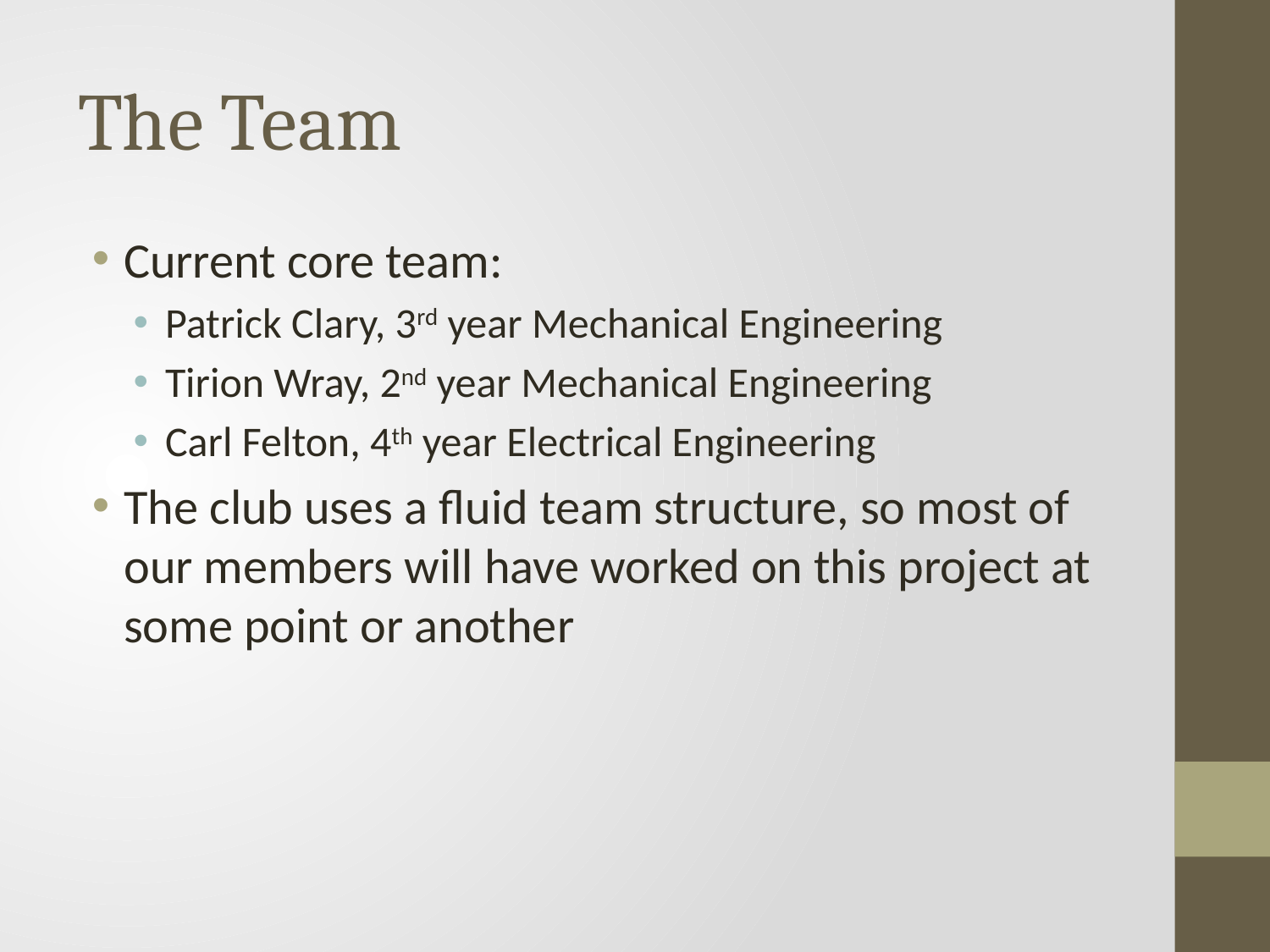

# The Team
Current core team:
Patrick Clary, 3rd year Mechanical Engineering
Tirion Wray, 2nd year Mechanical Engineering
Carl Felton, 4th year Electrical Engineering
The club uses a fluid team structure, so most of our members will have worked on this project at some point or another